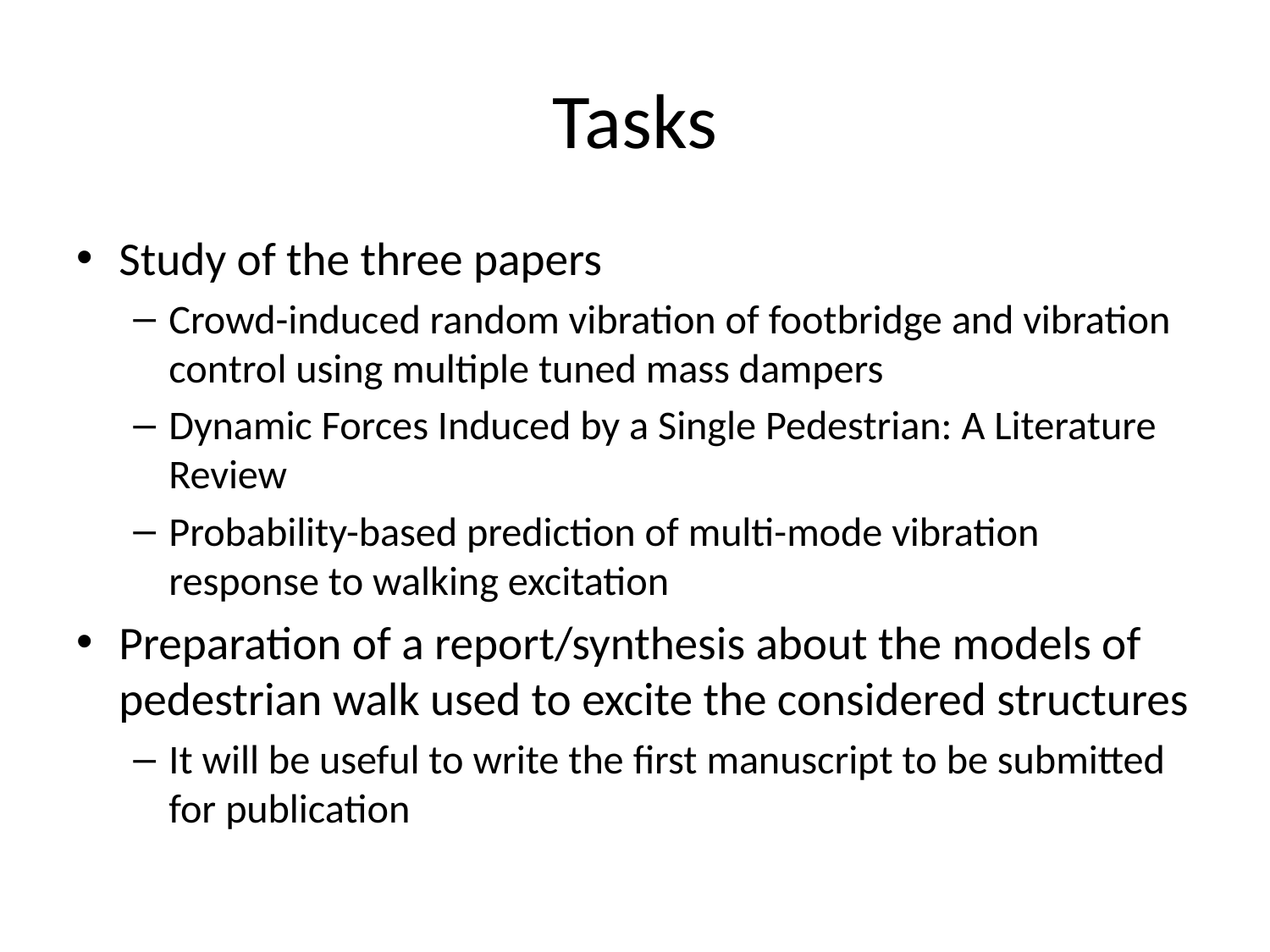

# Tasks
Study of the three papers
Crowd-induced random vibration of footbridge and vibration control using multiple tuned mass dampers
Dynamic Forces Induced by a Single Pedestrian: A Literature Review
Probability-based prediction of multi-mode vibration response to walking excitation
Preparation of a report/synthesis about the models of pedestrian walk used to excite the considered structures
It will be useful to write the first manuscript to be submitted for publication